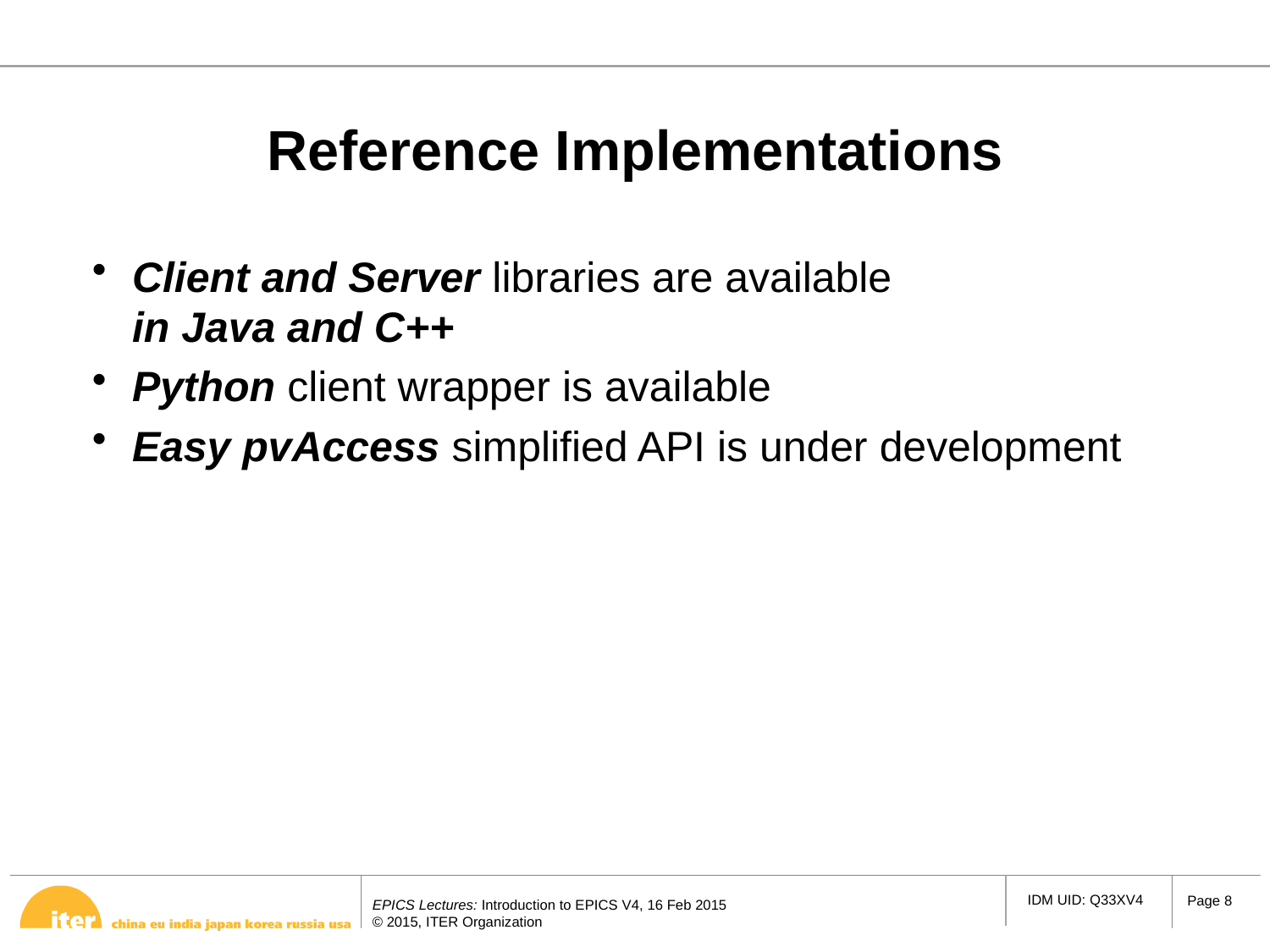

# Reference Implementations
Client and Server libraries are available
in Java and C++
Python client wrapper is available
Easy pvAccess simplified API is under development